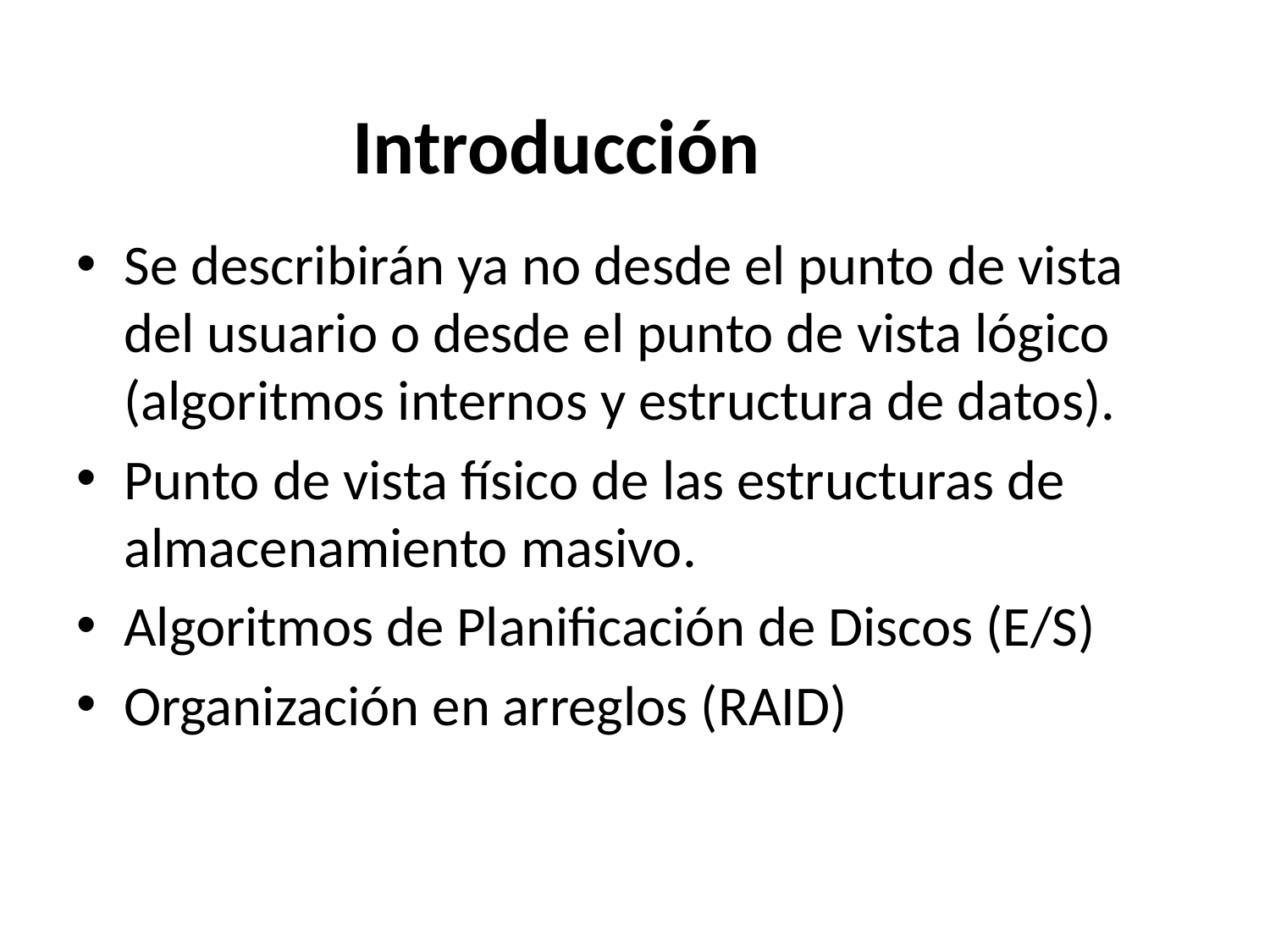

# Introducción
Se describirán ya no desde el punto de vista del usuario o desde el punto de vista lógico (algoritmos internos y estructura de datos).
Punto de vista físico de las estructuras de almacenamiento masivo.
Algoritmos de Planificación de Discos (E/S)
Organización en arreglos (RAID)